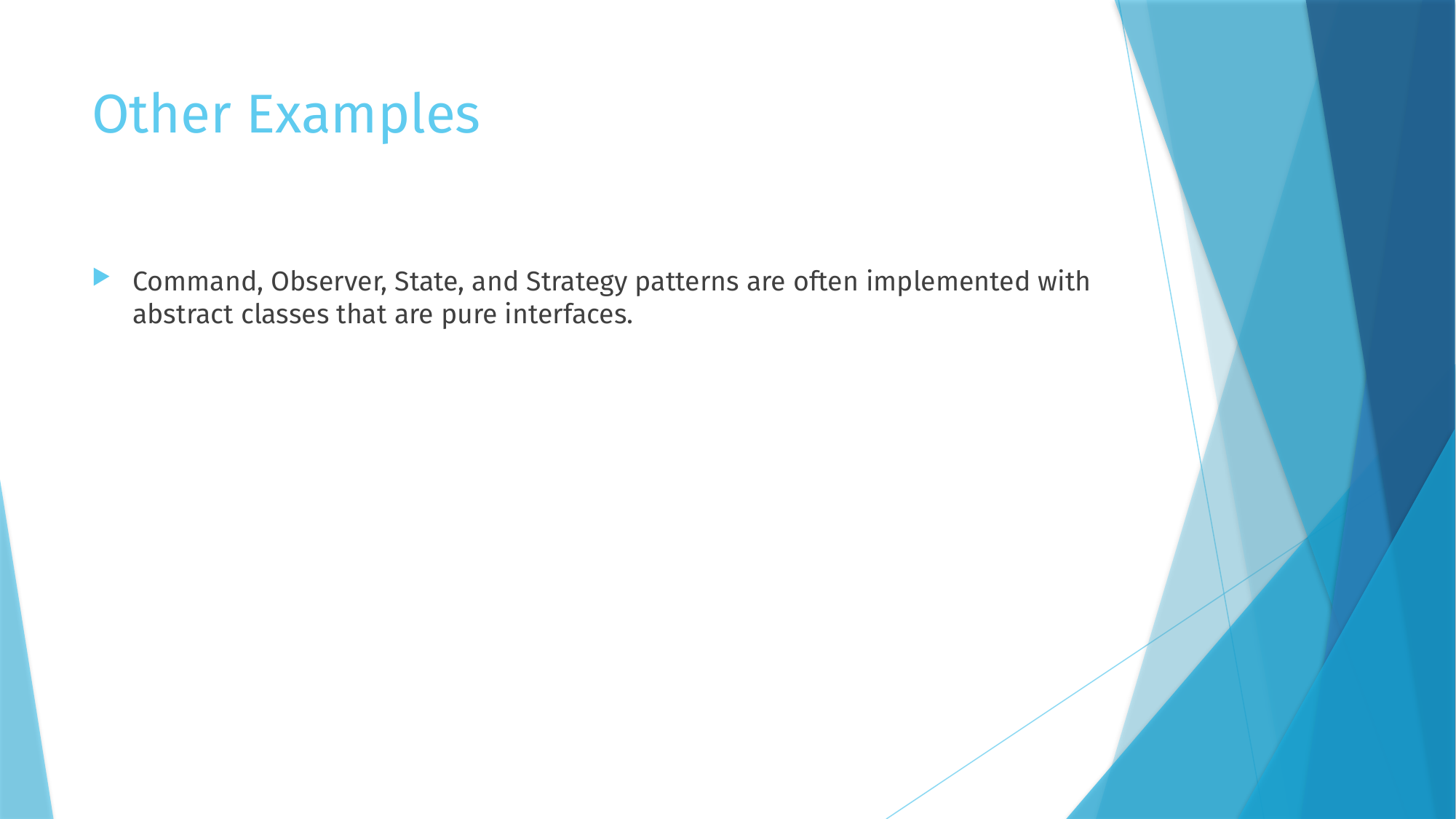

# Other Examples
Command, Observer, State, and Strategy patterns are often implemented with abstract classes that are pure interfaces.